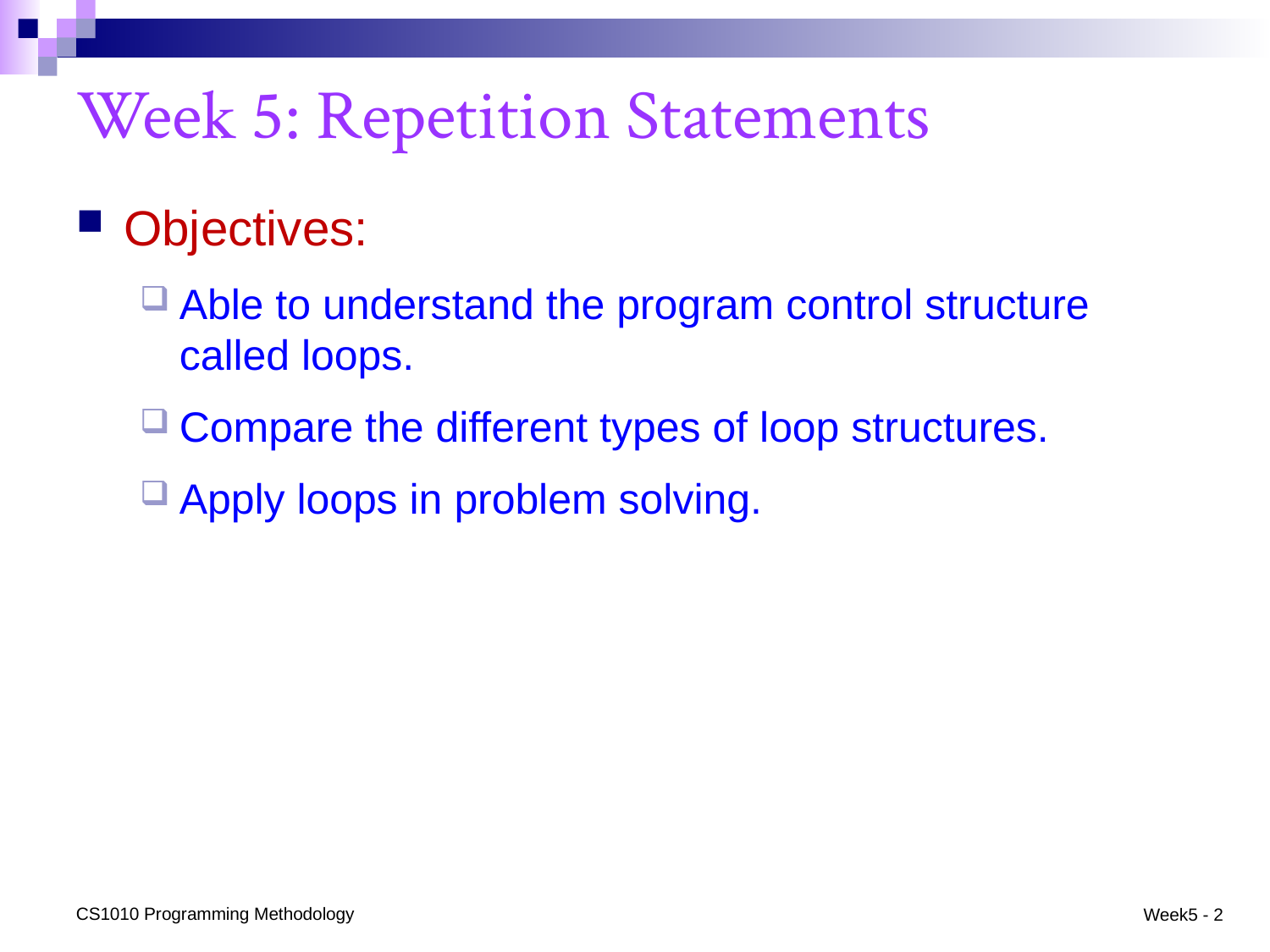

# Week 5: Repetition Statements
Objectives:
Able to understand the program control structure called loops.
Compare the different types of loop structures.
Apply loops in problem solving.
CS1010 Programming Methodology
Week5 - 2